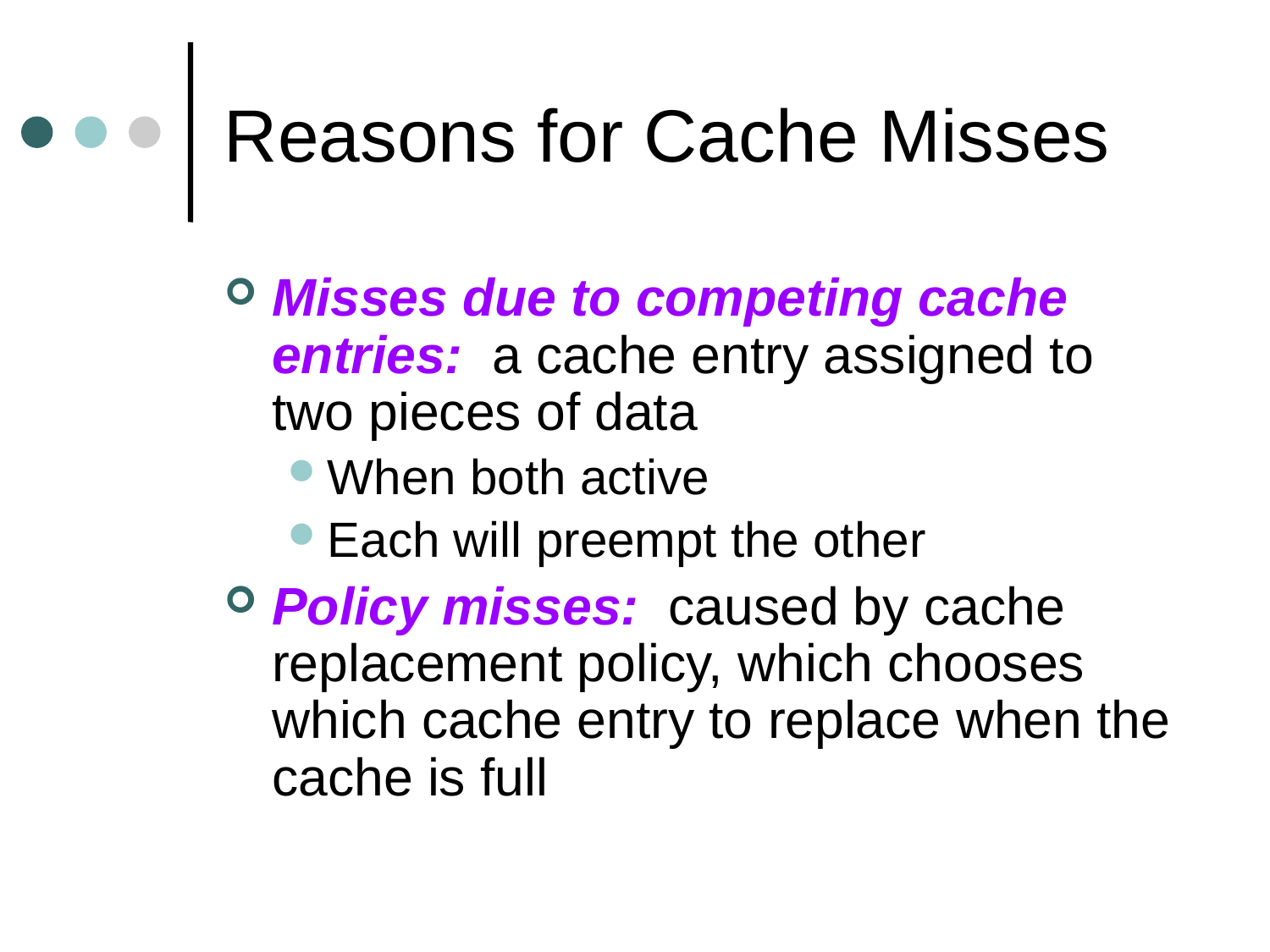

# Reasons for Cache Misses
Misses due to competing cache entries:  a cache entry assigned to two pieces of data
When both active
Each will preempt the other
Policy misses:  caused by cache replacement policy, which chooses which cache entry to replace when the cache is full